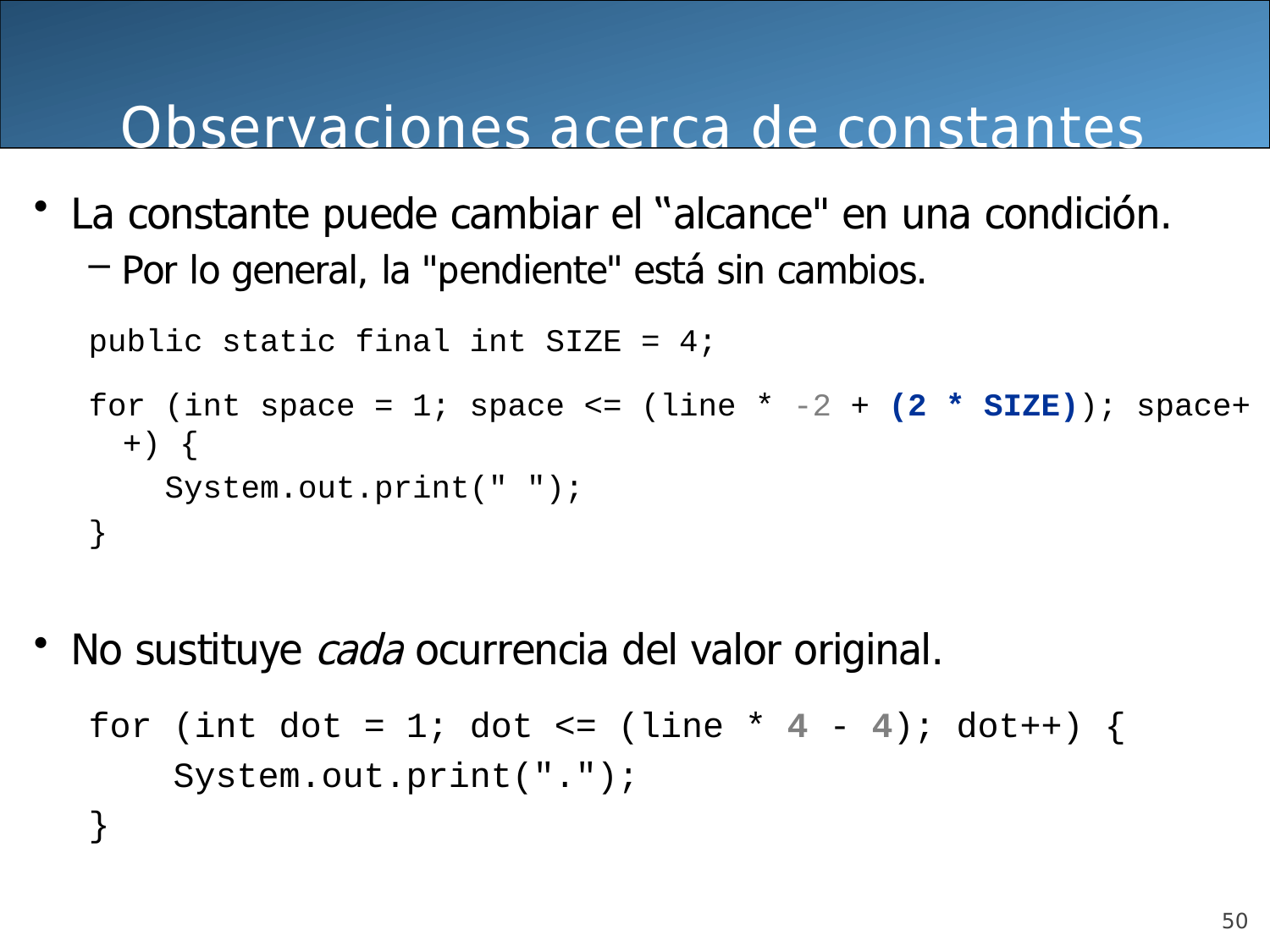

Observaciones acerca de constantes
La constante puede cambiar el “alcance" en una condición.
Por lo general, la "pendiente" está sin cambios.

public static final int SIZE = 4;

for (int space = 1; space <= (line * -2 + (2 * SIZE)); space++) {
    System.out.print(" ");
}

No sustituye cada ocurrencia del valor original.

for (int dot = 1; dot <= (line * 4 - 4); dot++) {
    System.out.print(".");
}